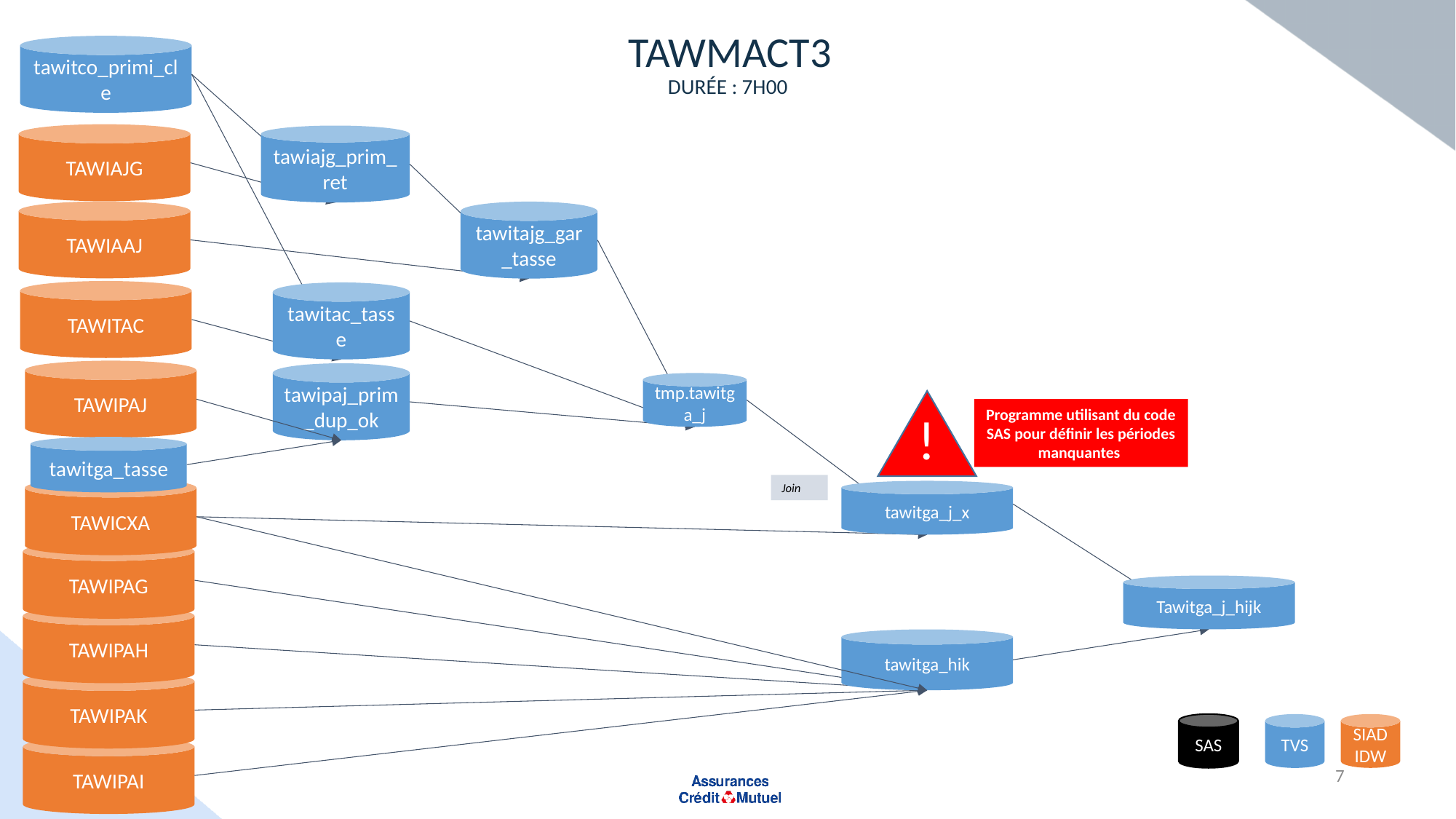

# TAWMACT3 durée : 7H00
tawitco_primi_cle
TAWIAJG
tawiajg_prim_ret
TAWIAAJ
tawitajg_gar_tasse
TAWITAC
tawitac_tasse
TAWIPAJ
tawipaj_prim_dup_ok
tmp.tawitga_j
!
Programme utilisant du code SAS pour définir les périodes manquantes
tawitga_tasse
Join
TAWICXA
tawitga_j_x
TAWIPAG
Tawitga_j_hijk
TAWIPAH
tawitga_hik
TAWIPAK
SAS
SIADIDW
TVS
TAWIPAI
7